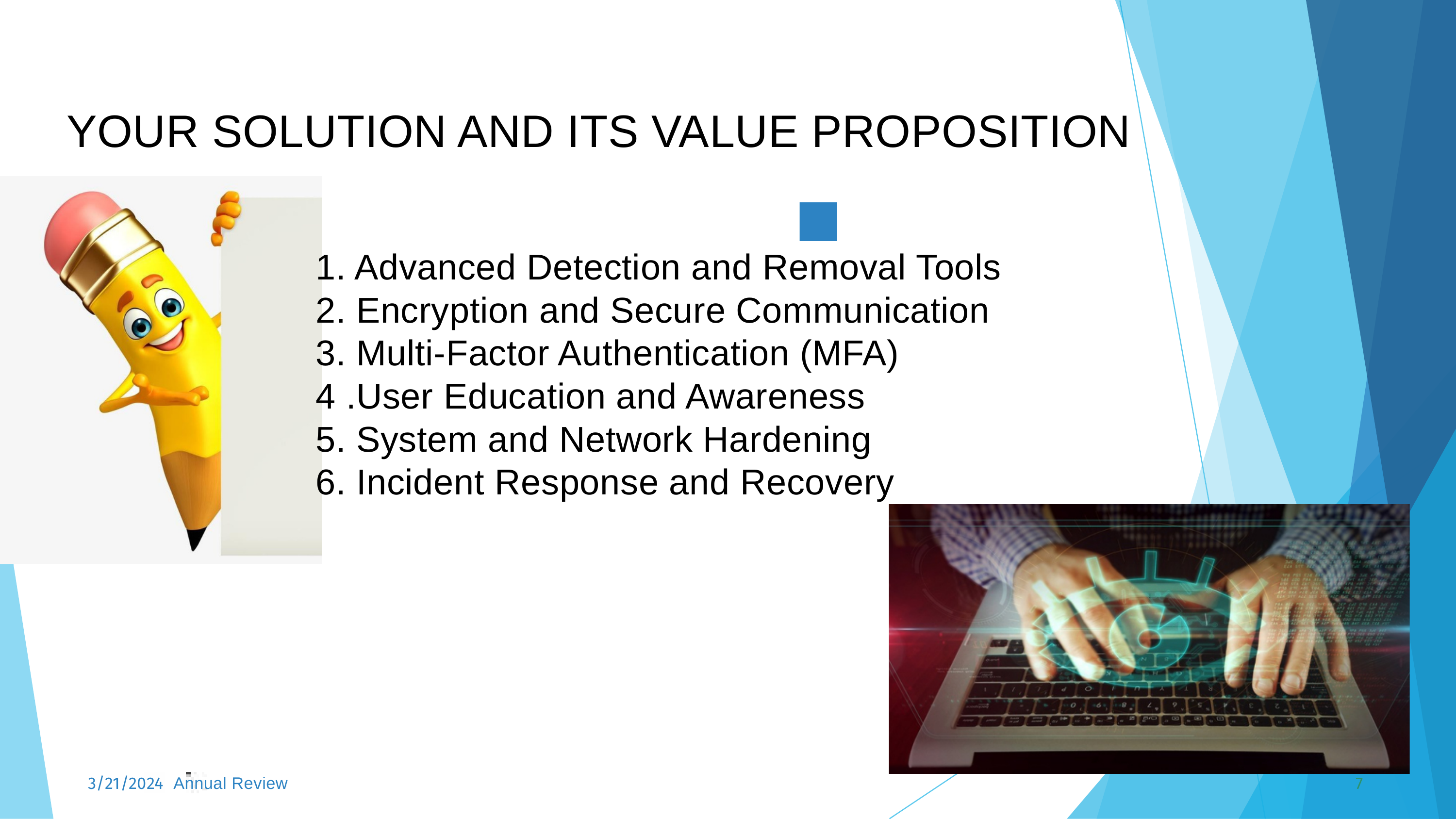

YOUR SOLUTION AND ITS VALUE PROPOSITION

   1. Advanced Detection and Removal Tools
   2. Encryption and Secure Communication
   3. Multi-Factor Authentication (MFA)
   4 .User Education and Awareness
   5. System and Network Hardening
   6. Incident Response and Recovery

3/21/2024  Annual Review
7